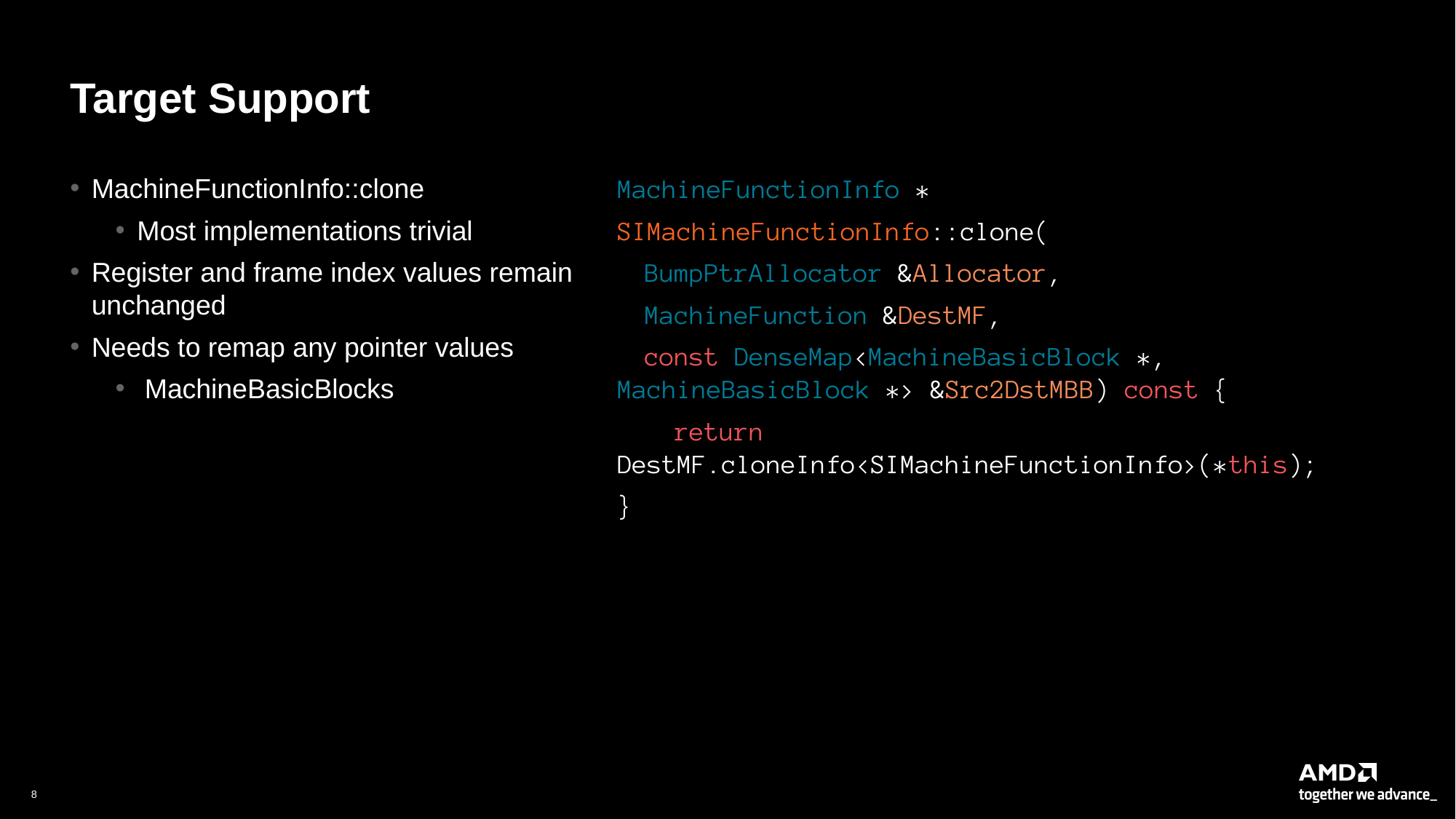

# Target Support
MachineFunctionInfo::clone
Most implementations trivial
Register and frame index values remain unchanged
Needs to remap any pointer values
 MachineBasicBlocks
MachineFunctionInfo *
SIMachineFunctionInfo::clone(
BumpPtrAllocator &Allocator,
MachineFunction &DestMF,
const DenseMap<MachineBasicBlock *, MachineBasicBlock *> &Src2DstMBB) const {
  return DestMF.cloneInfo<SIMachineFunctionInfo>(*this);
}
8